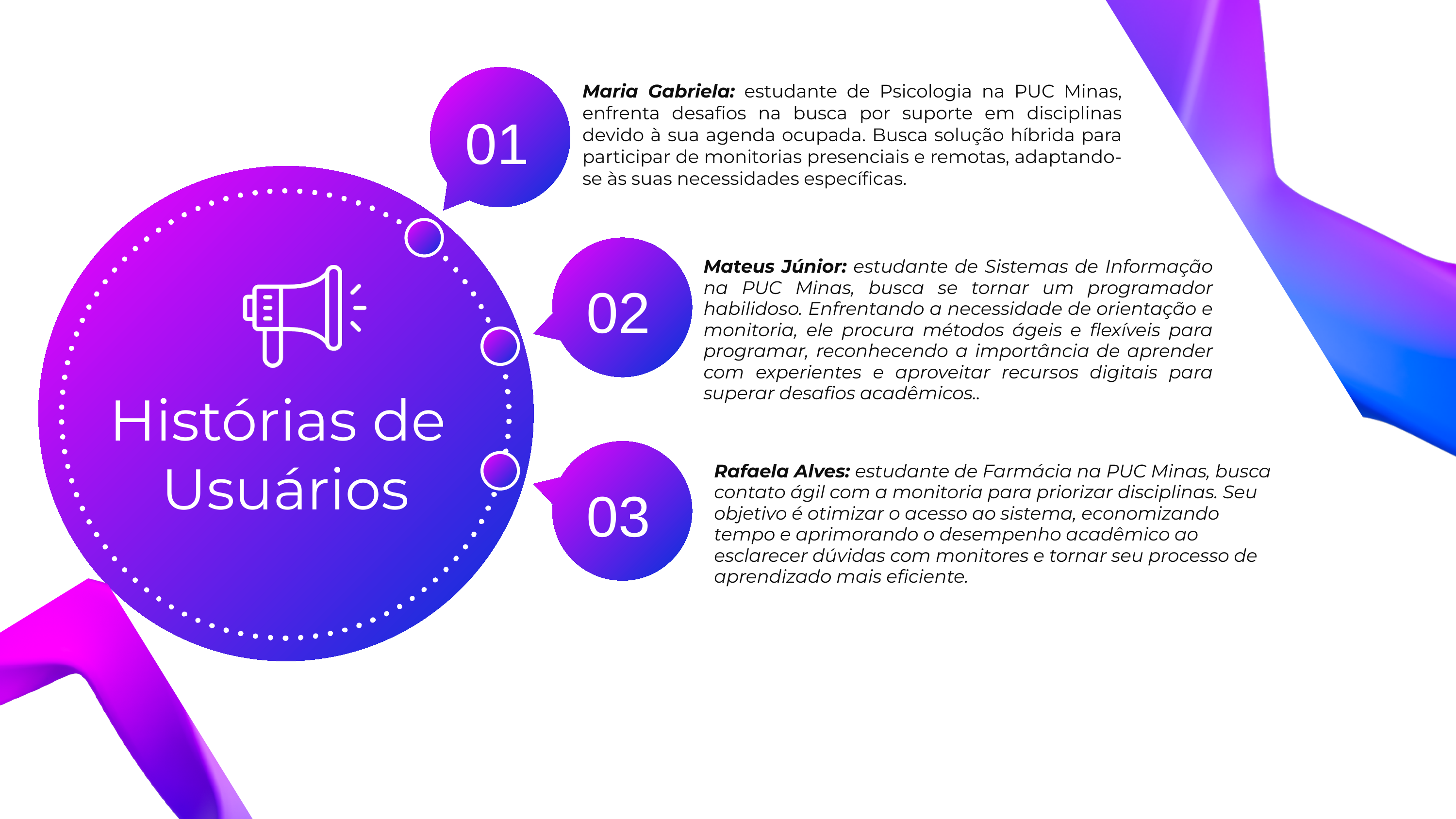

Maria Gabriela: estudante de Psicologia na PUC Minas, enfrenta desafios na busca por suporte em disciplinas devido à sua agenda ocupada. Busca solução híbrida para participar de monitorias presenciais e remotas, adaptando-se às suas necessidades específicas.
01

Mateus Júnior: estudante de Sistemas de Informação na PUC Minas, busca se tornar um programador habilidoso. Enfrentando a necessidade de orientação e monitoria, ele procura métodos ágeis e flexíveis para programar, reconhecendo a importância de aprender com experientes e aproveitar recursos digitais para superar desafios acadêmicos..
02

Histórias de
Usuários

Rafaela Alves: estudante de Farmácia na PUC Minas, busca contato ágil com a monitoria para priorizar disciplinas. Seu objetivo é otimizar o acesso ao sistema, economizando tempo e aprimorando o desempenho acadêmico ao esclarecer dúvidas com monitores e tornar seu processo de aprendizado mais eficiente.
03